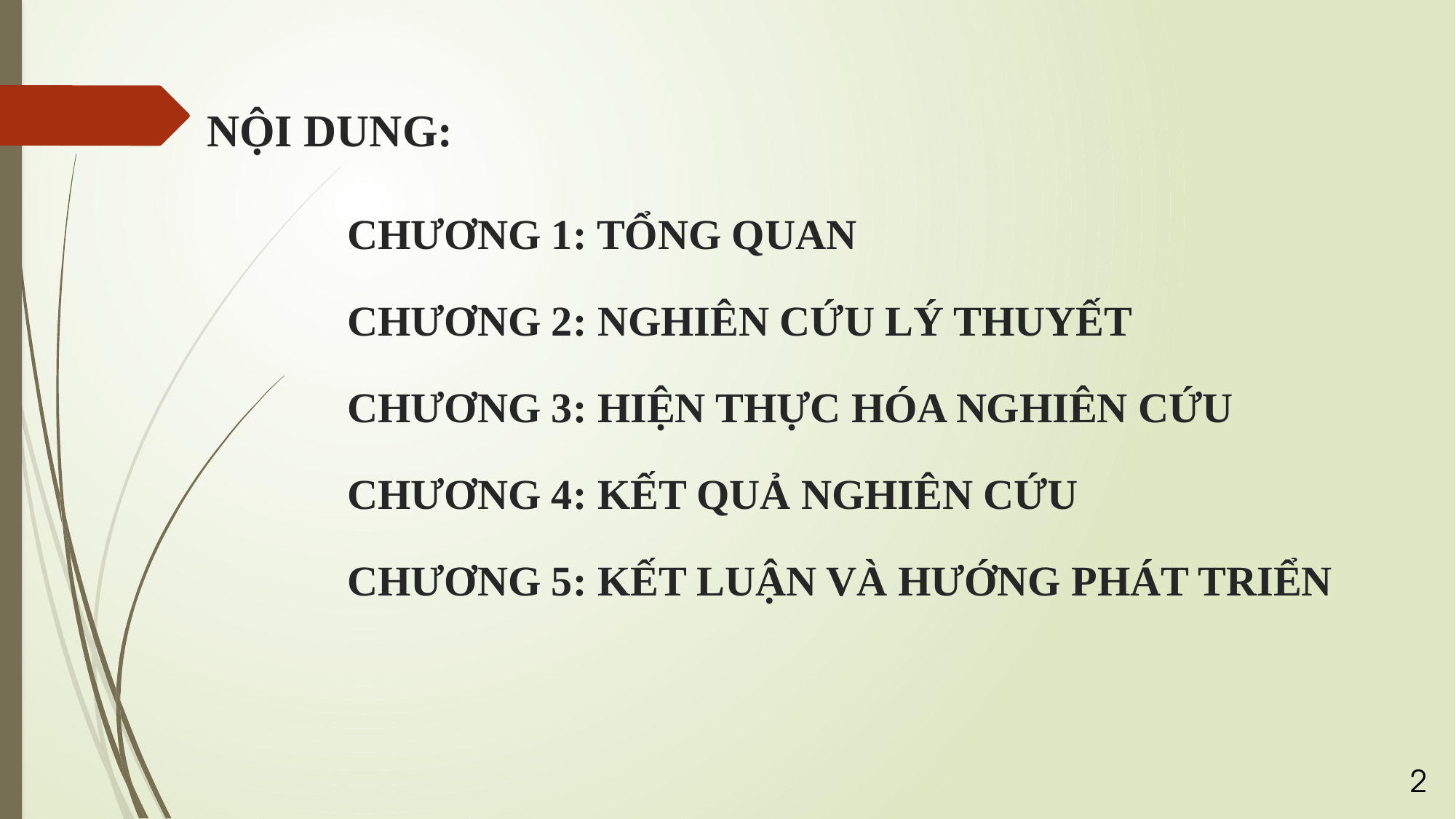

NỘI DUNG:

CHƯƠNG 1: TỔNG QUAN

CHƯƠNG 2: NGHIÊN CỨU LÝ THUYẾT
CHƯƠNG 3: HIỆN THỰC HÓA NGHIÊN CỨU
CHƯƠNG 4: KẾT QUẢ NGHIÊN CỨU
CHƯƠNG 5: KẾT LUẬN VÀ HƯỚNG PHÁT TRIỂN
2